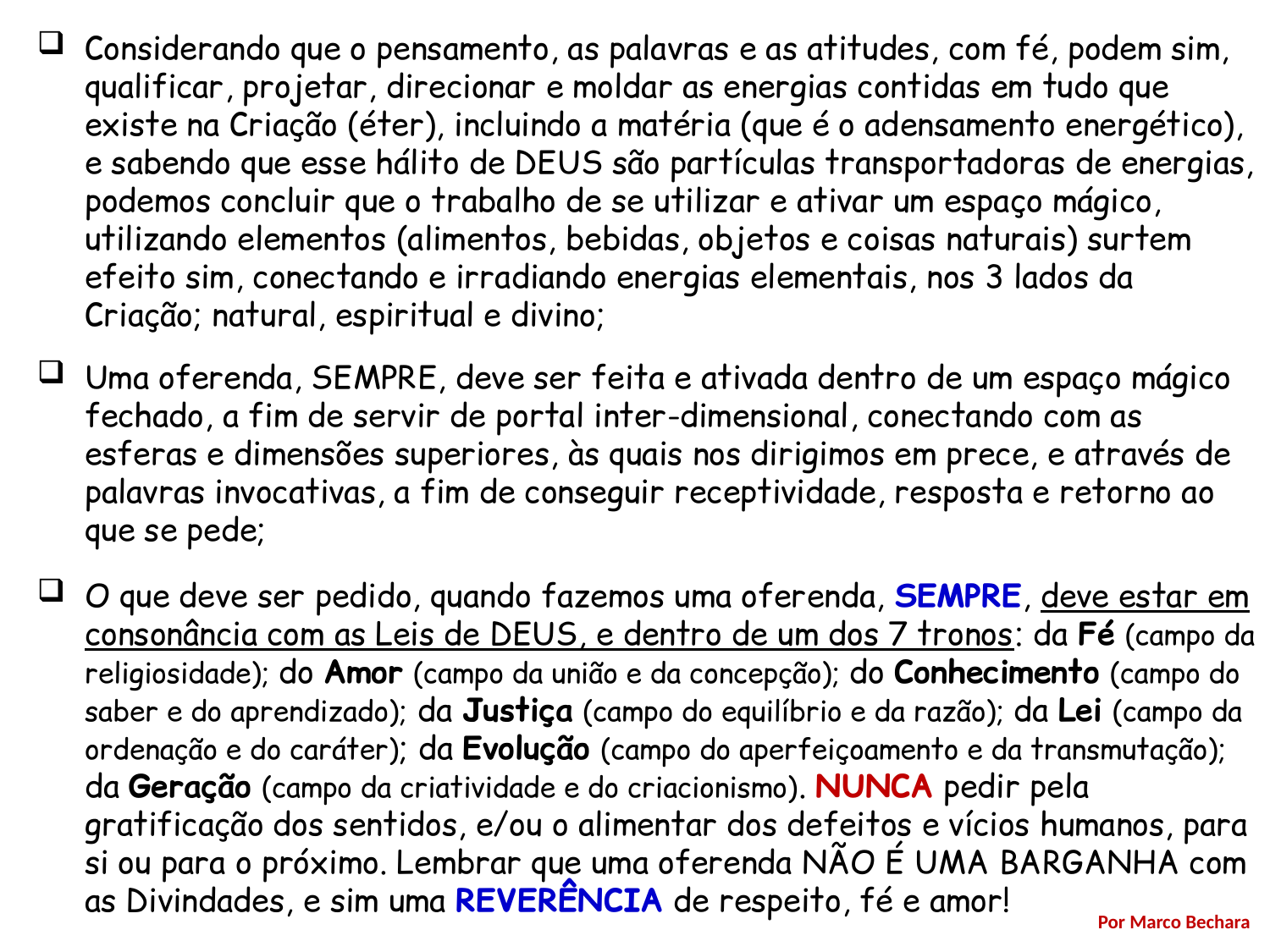

Considerando que o pensamento, as palavras e as atitudes, com fé, podem sim, qualificar, projetar, direcionar e moldar as energias contidas em tudo que existe na Criação (éter), incluindo a matéria (que é o adensamento energético), e sabendo que esse hálito de DEUS são partículas transportadoras de energias, podemos concluir que o trabalho de se utilizar e ativar um espaço mágico, utilizando elementos (alimentos, bebidas, objetos e coisas naturais) surtem efeito sim, conectando e irradiando energias elementais, nos 3 lados da Criação; natural, espiritual e divino;
Uma oferenda, SEMPRE, deve ser feita e ativada dentro de um espaço mágico fechado, a fim de servir de portal inter-dimensional, conectando com as esferas e dimensões superiores, às quais nos dirigimos em prece, e através de palavras invocativas, a fim de conseguir receptividade, resposta e retorno ao que se pede;
O que deve ser pedido, quando fazemos uma oferenda, SEMPRE, deve estar em consonância com as Leis de DEUS, e dentro de um dos 7 tronos: da Fé (campo da religiosidade); do Amor (campo da união e da concepção); do Conhecimento (campo do saber e do aprendizado); da Justiça (campo do equilíbrio e da razão); da Lei (campo da ordenação e do caráter); da Evolução (campo do aperfeiçoamento e da transmutação); da Geração (campo da criatividade e do criacionismo). NUNCA pedir pela gratificação dos sentidos, e/ou o alimentar dos defeitos e vícios humanos, para si ou para o próximo. Lembrar que uma oferenda NÃO É UMA BARGANHA com as Divindades, e sim uma REVERÊNCIA de respeito, fé e amor!
Por Marco Bechara